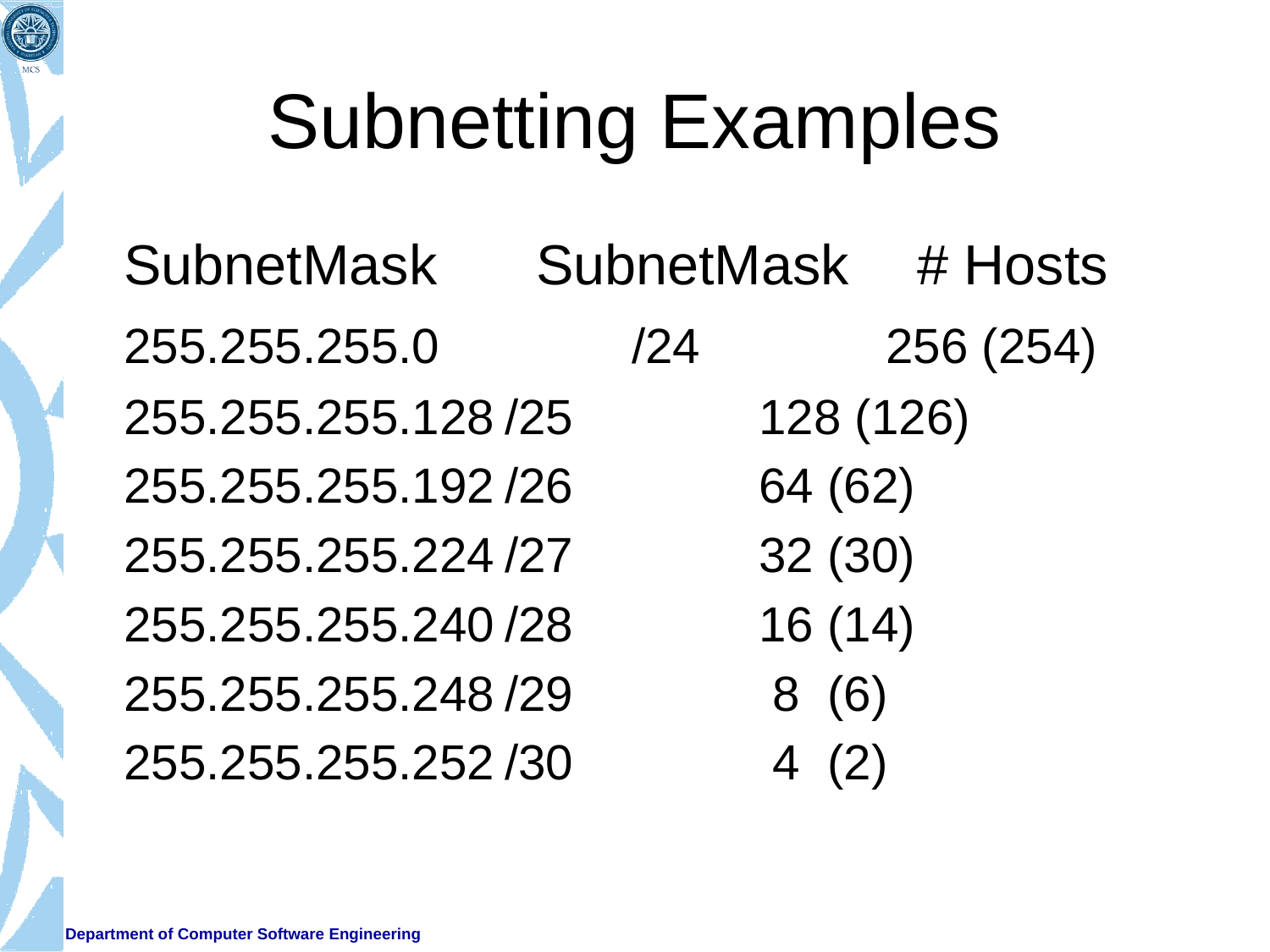

# Subnetting Examples
	SubnetMask	  SubnetMask	  # Hosts
	255.255.255.0		/24		256 (254)
	255.255.255.128	/25		128 (126)
   	255.255.255.192	/26		64 (62)
	255.255.255.224	/27		32 (30)
	255.255.255.240	/28		16 (14)
	255.255.255.248	/29		 8  (6)
	255.255.255.252	/30		 4  (2)